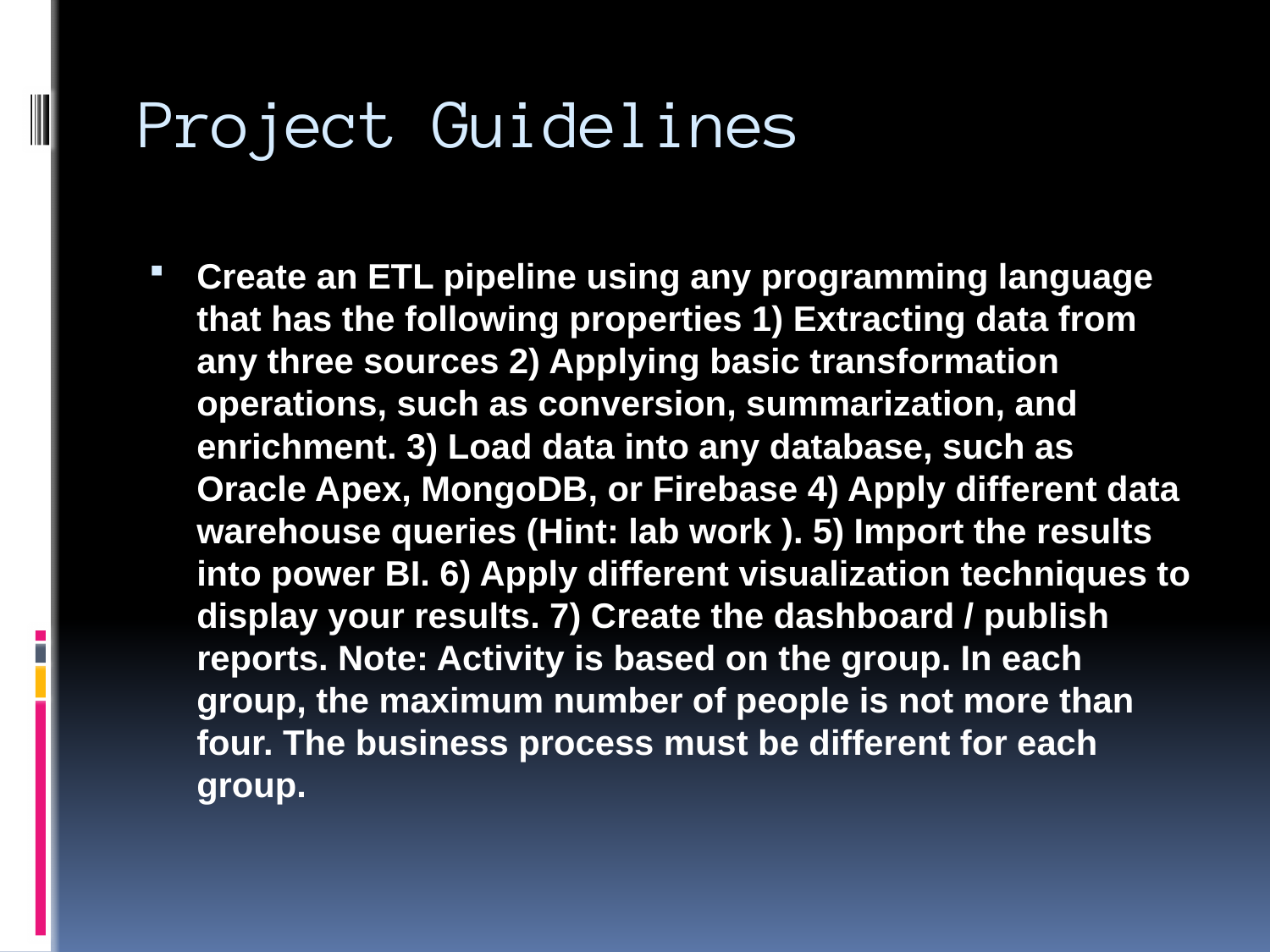

# Project Guidelines
Create an ETL pipeline using any programming language that has the following properties 1) Extracting data from any three sources 2) Applying basic transformation operations, such as conversion, summarization, and enrichment. 3) Load data into any database, such as Oracle Apex, MongoDB, or Firebase 4) Apply different data warehouse queries (Hint: lab work ). 5) Import the results into power BI. 6) Apply different visualization techniques to display your results. 7) Create the dashboard / publish reports. Note: Activity is based on the group. In each group, the maximum number of people is not more than four. The business process must be different for each group.